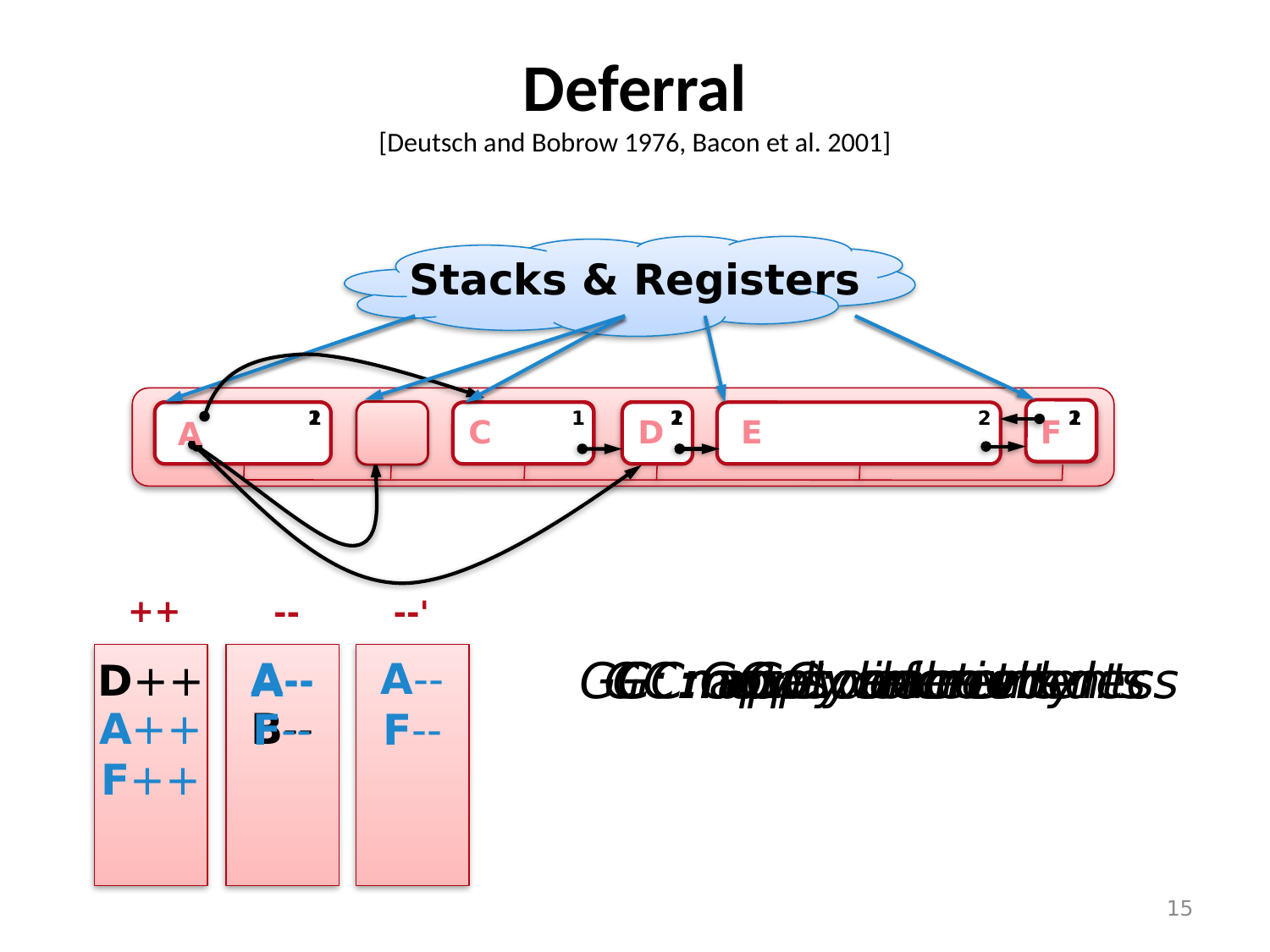

# Deferral [Deutsch and Bobrow 1976, Bacon et al. 2001]

Stacks & Registers

1
2
1
1
0
1
1
2
2
1
2

B
C
D
E
F
A

++
--
--'
GC: move deferred decs
GC: apply decrements
GC: apply increments
mutator activity
GC: scan roots
GC: collect

A--
F--
A--
F--
D++
A--
A++
F++
B--
15